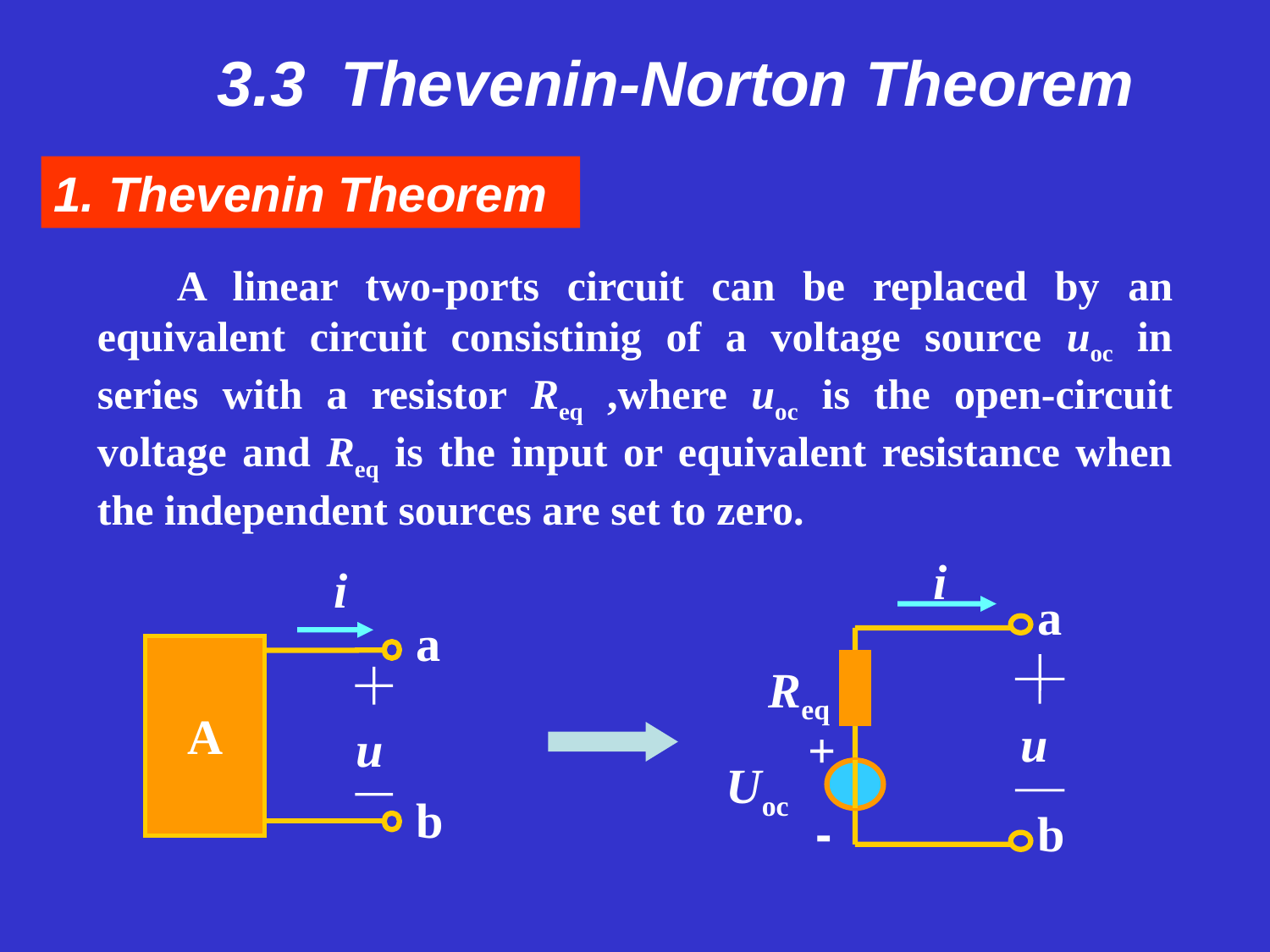

3.3  Thevenin-Norton Theorem
1. Thevenin Theorem
A linear two-ports circuit can be replaced by an equivalent circuit consistinig of a voltage source uoc in series with a resistor Req ,where uoc is the open-circuit voltage and Req is the input or equivalent resistance when the independent sources are set to zero.
i
a

Req

u
+
Uoc

-
b

i
a

A
u
b